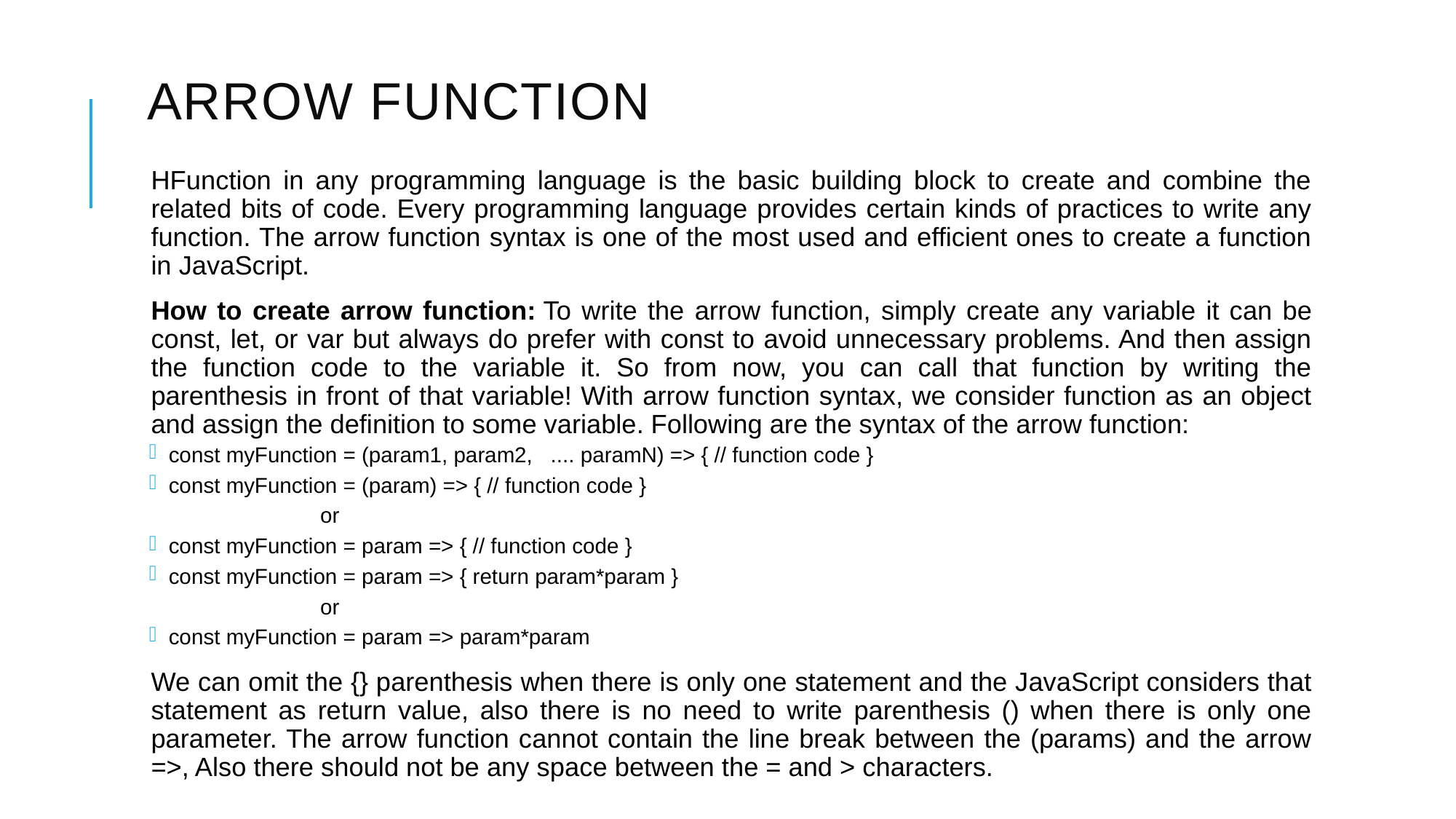

# Arrow Function
HFunction in any programming language is the basic building block to create and combine the related bits of code. Every programming language provides certain kinds of practices to write any function. The arrow function syntax is one of the most used and efficient ones to create a function in JavaScript.
How to create arrow function: To write the arrow function, simply create any variable it can be const, let, or var but always do prefer with const to avoid unnecessary problems. And then assign the function code to the variable it. So from now, you can call that function by writing the parenthesis in front of that variable! With arrow function syntax, we consider function as an object and assign the definition to some variable. Following are the syntax of the arrow function:
const myFunction = (param1, param2,   .... paramN) => { // function code }
const myFunction = (param) => { // function code }
                      or
const myFunction = param => { // function code }
const myFunction = param => { return param*param }
                      or
const myFunction = param => param*param
We can omit the {} parenthesis when there is only one statement and the JavaScript considers that statement as return value, also there is no need to write parenthesis () when there is only one parameter. The arrow function cannot contain the line break between the (params) and the arrow =>, Also there should not be any space between the = and > characters.